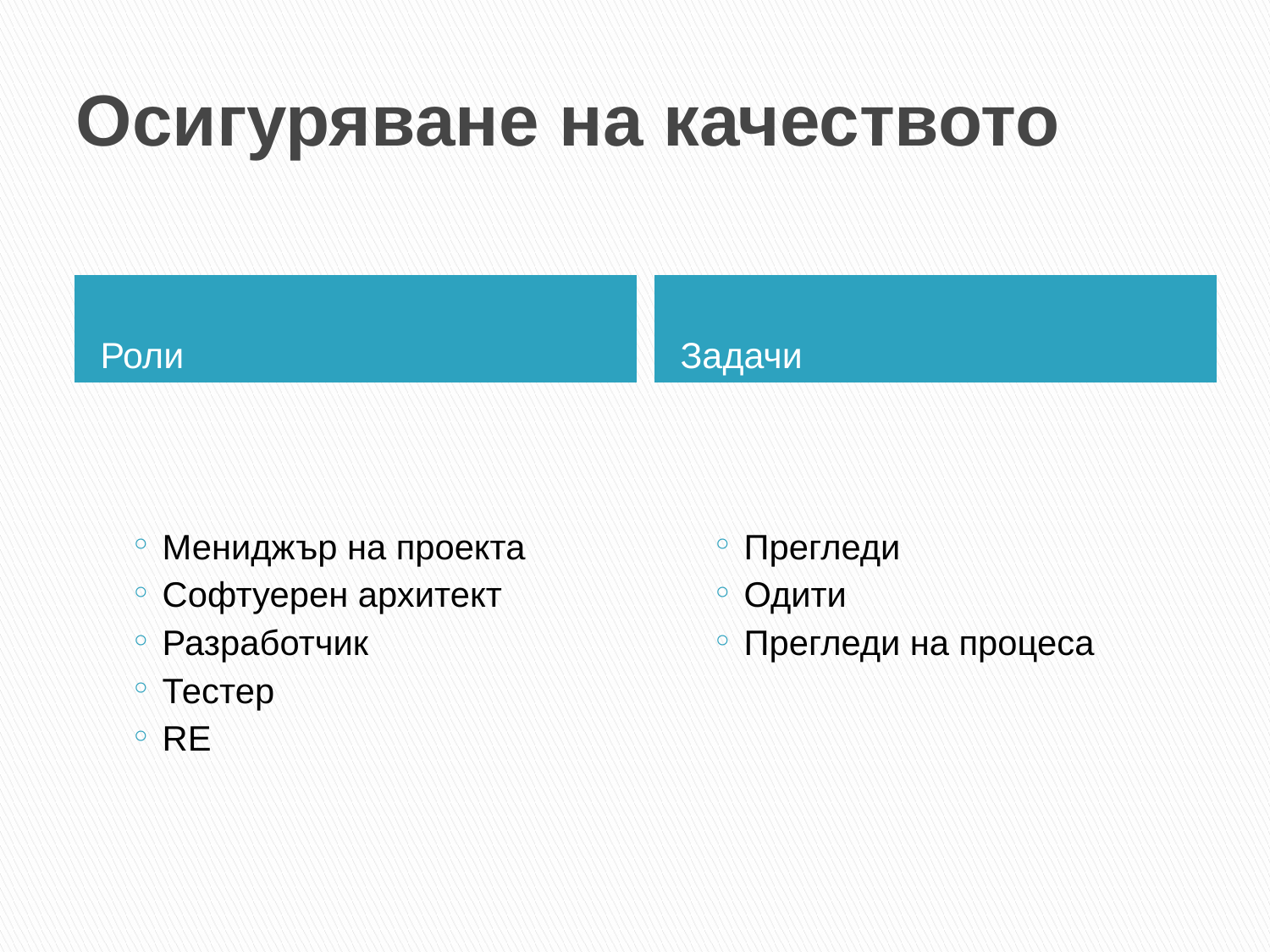

# Осигуряване на качеството

Мениджър на проекта
Софтуерен архитект
Разработчик
Тестер
RE

Прегледи
Одити
Прегледи на процеса

Роли

Задачи